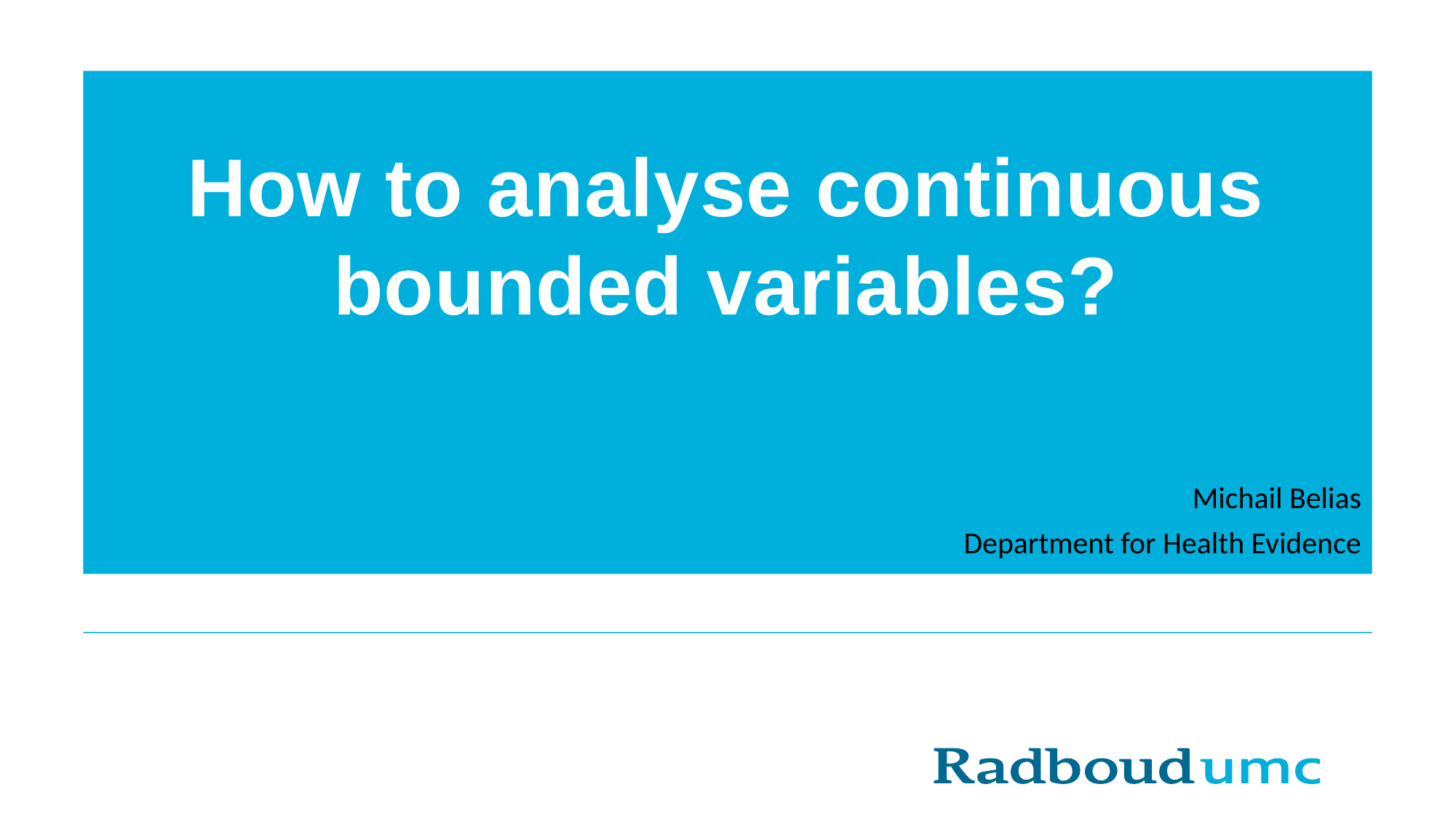

How to analyse continuous bounded variables?
Michail Belias
Department for Health Evidence